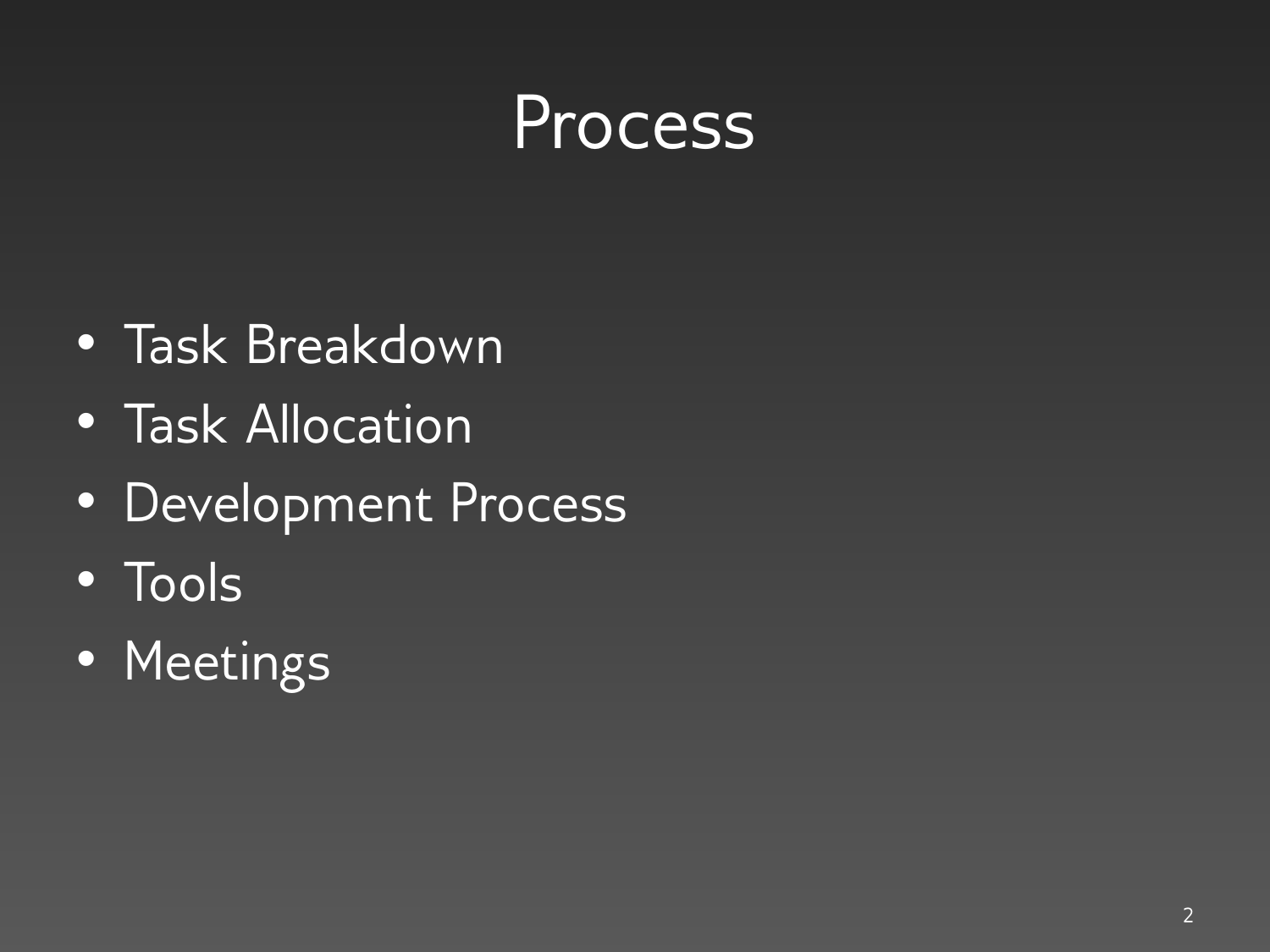

# Process

Task Breakdown
Task Allocation
Development Process
Tools
Meetings
2